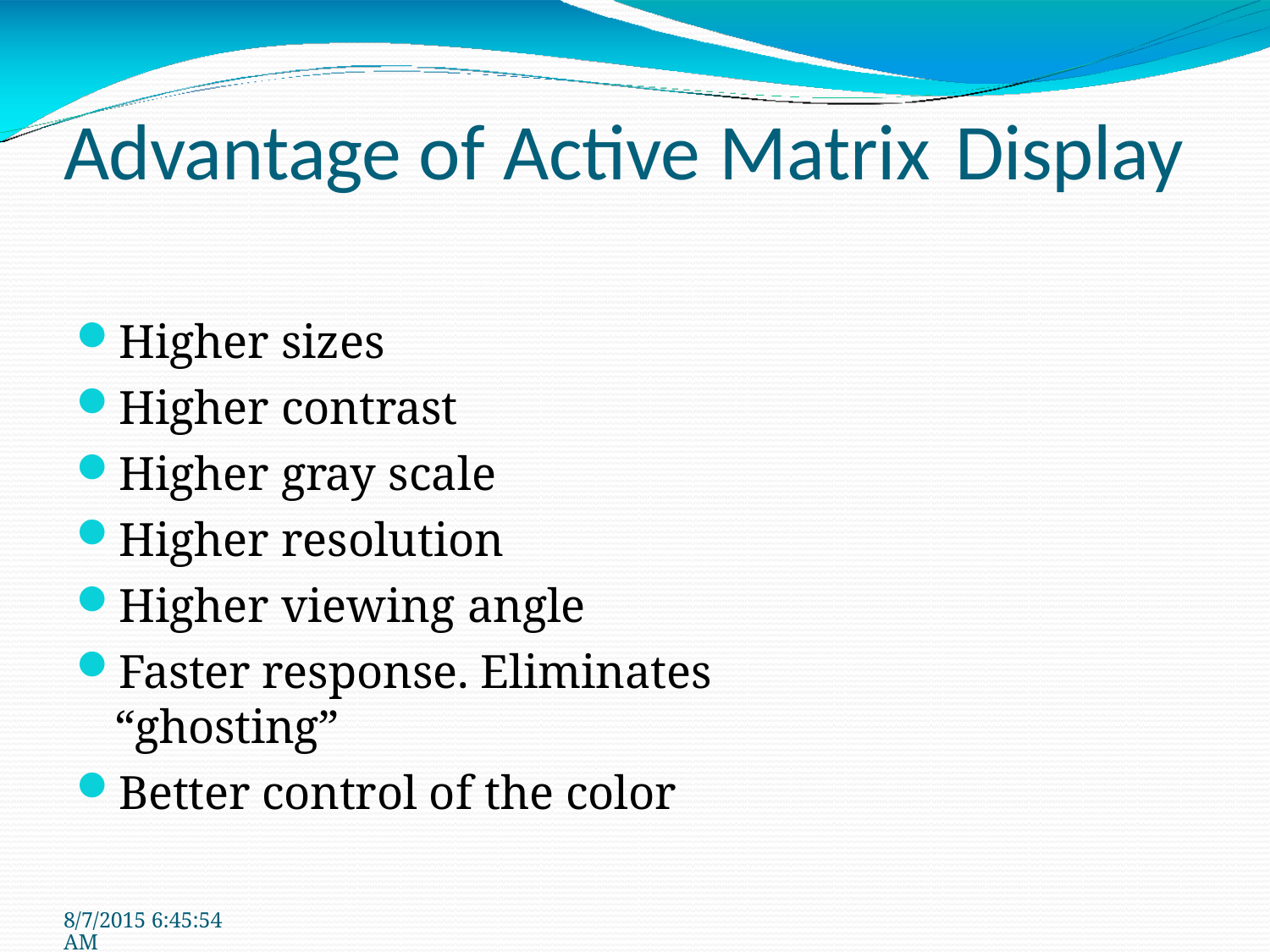

# Advantage of Active Matrix	Display
Higher sizes
Higher contrast
Higher gray scale
Higher resolution
Higher viewing angle
Faster response. Eliminates “ghosting”
Better control of the color
8/7/2015 6:45:54 AM